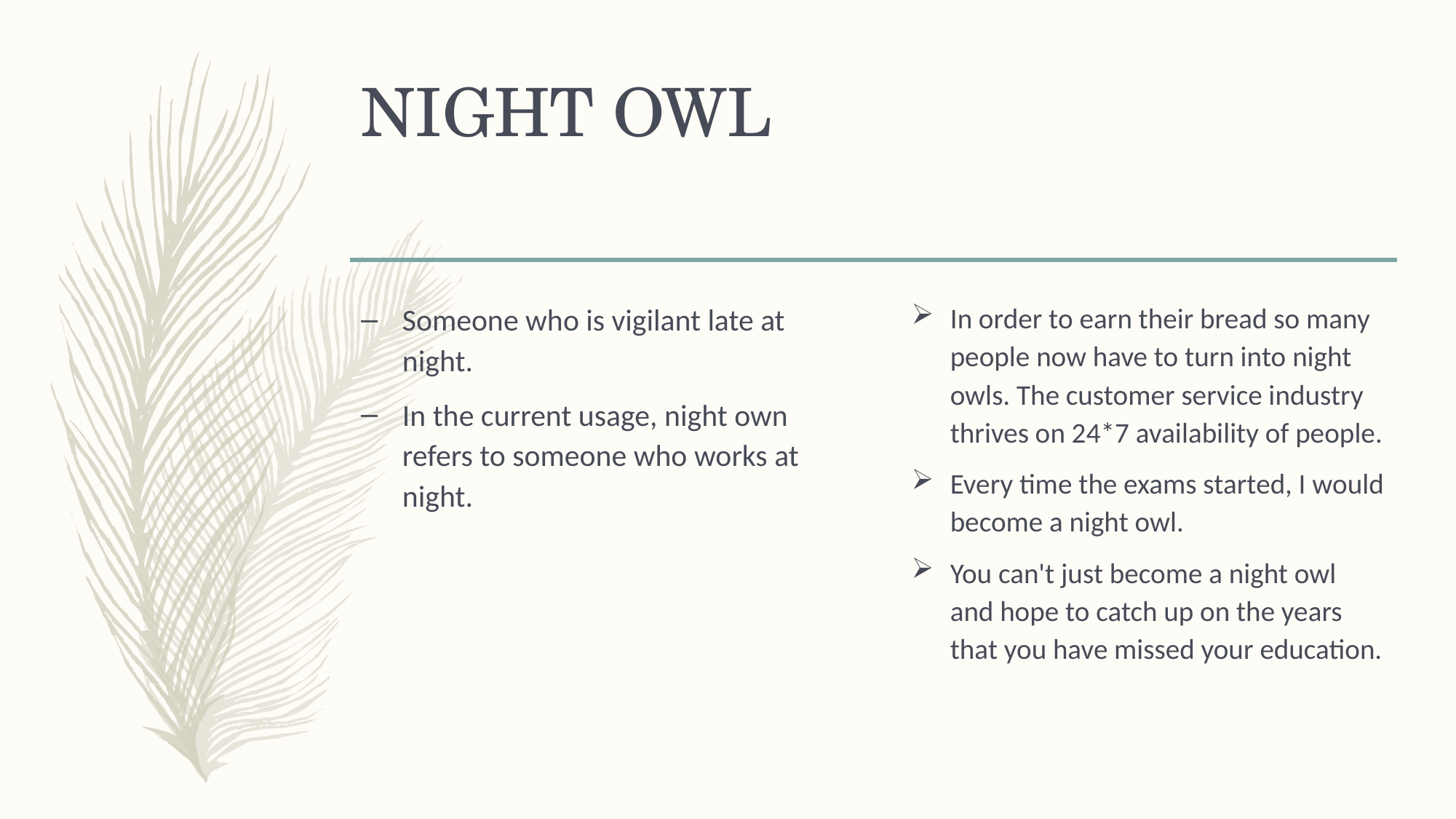

# NIGHT OWL
Someone who is vigilant late at night.
In the current usage, night own refers to someone who works at night.
In order to earn their bread so many people now have to turn into night owls. The customer service industry thrives on 24*7 availability of people.
Every time the exams started, I would become a night owl.
You can't just become a night owl and hope to catch up on the years that you have missed your education.